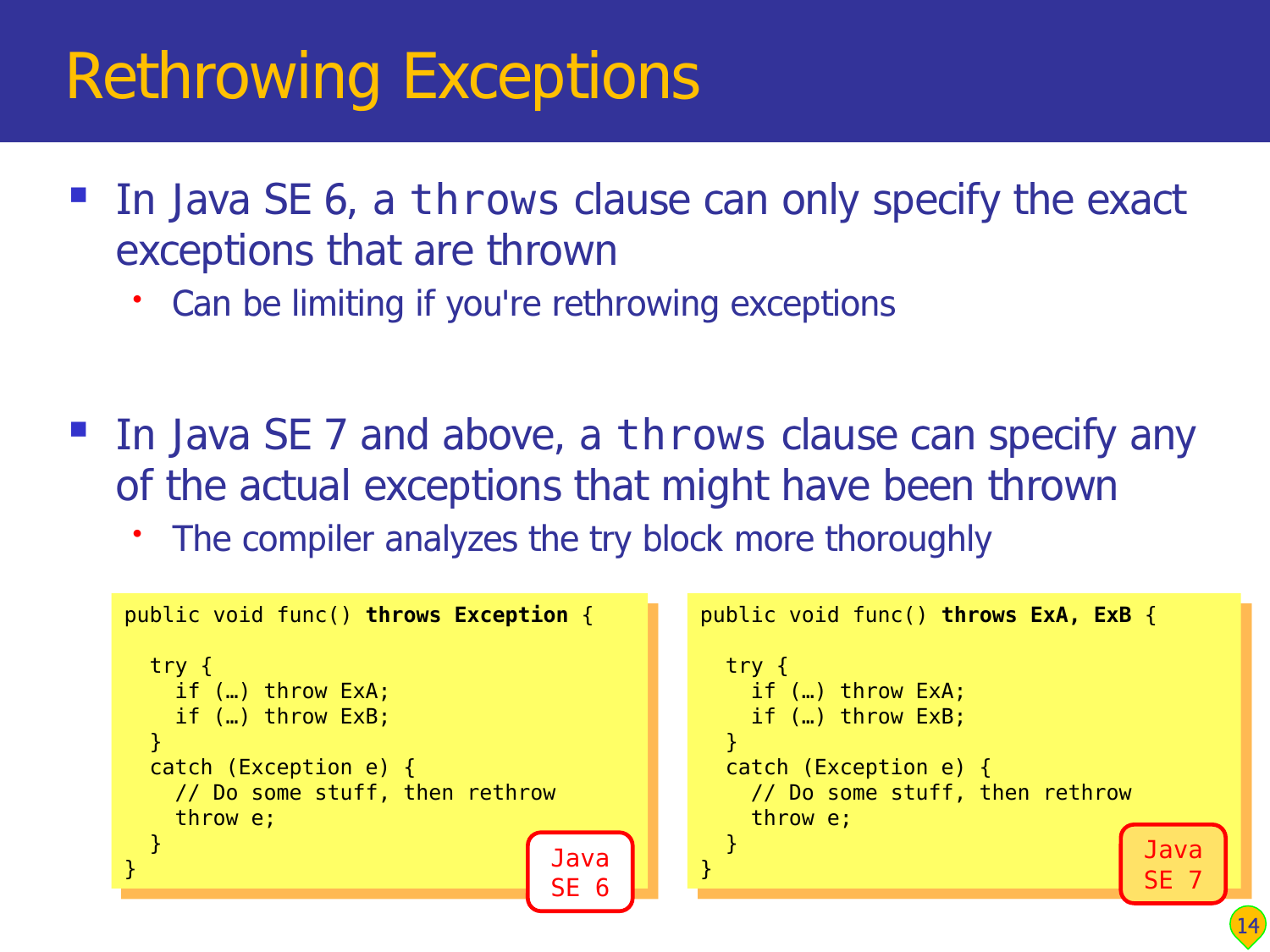

# Rethrowing Exceptions
In Java SE 6, a throws clause can only specify the exact exceptions that are thrown
Can be limiting if you're rethrowing exceptions

In Java SE 7 and above, a throws clause can specify any of the actual exceptions that might have been thrown
The compiler analyzes the try block more thoroughly
public void func() throws ExA, ExB {

  try {
    if (…) throw ExA;
    if (…) throw ExB;
  }
  catch (Exception e) {
    // Do some stuff, then rethrow
    throw e;
  }
}
public void func() throws Exception {

  try {
    if (…) throw ExA;
    if (…) throw ExB;
  }
  catch (Exception e) {
    // Do some stuff, then rethrow
    throw e;
  }
}
Java
SE 7
Java
SE 6
14